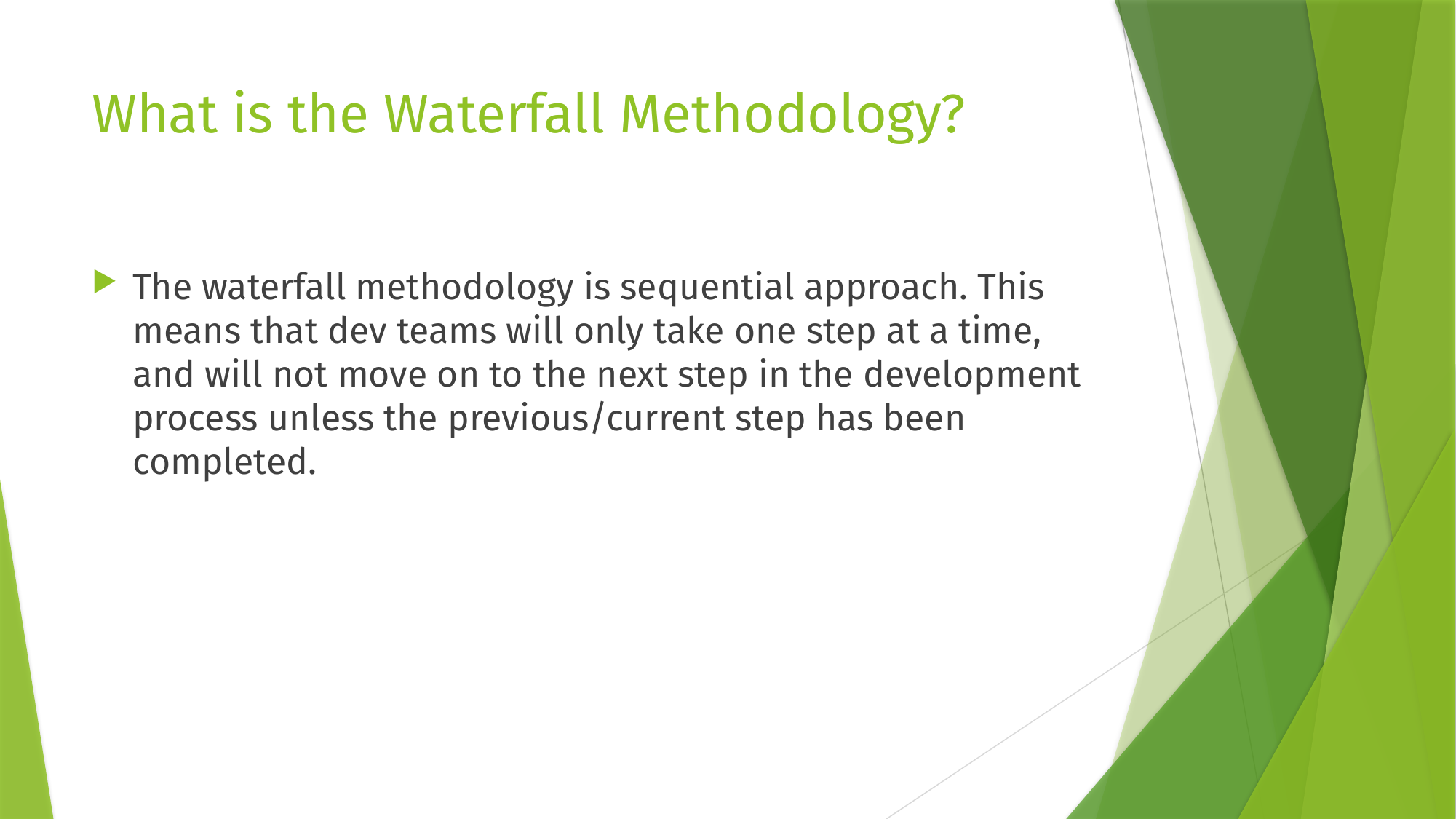

# What is the Waterfall Methodology?
The waterfall methodology is sequential approach. This means that dev teams will only take one step at a time, and will not move on to the next step in the development process unless the previous/current step has been completed.